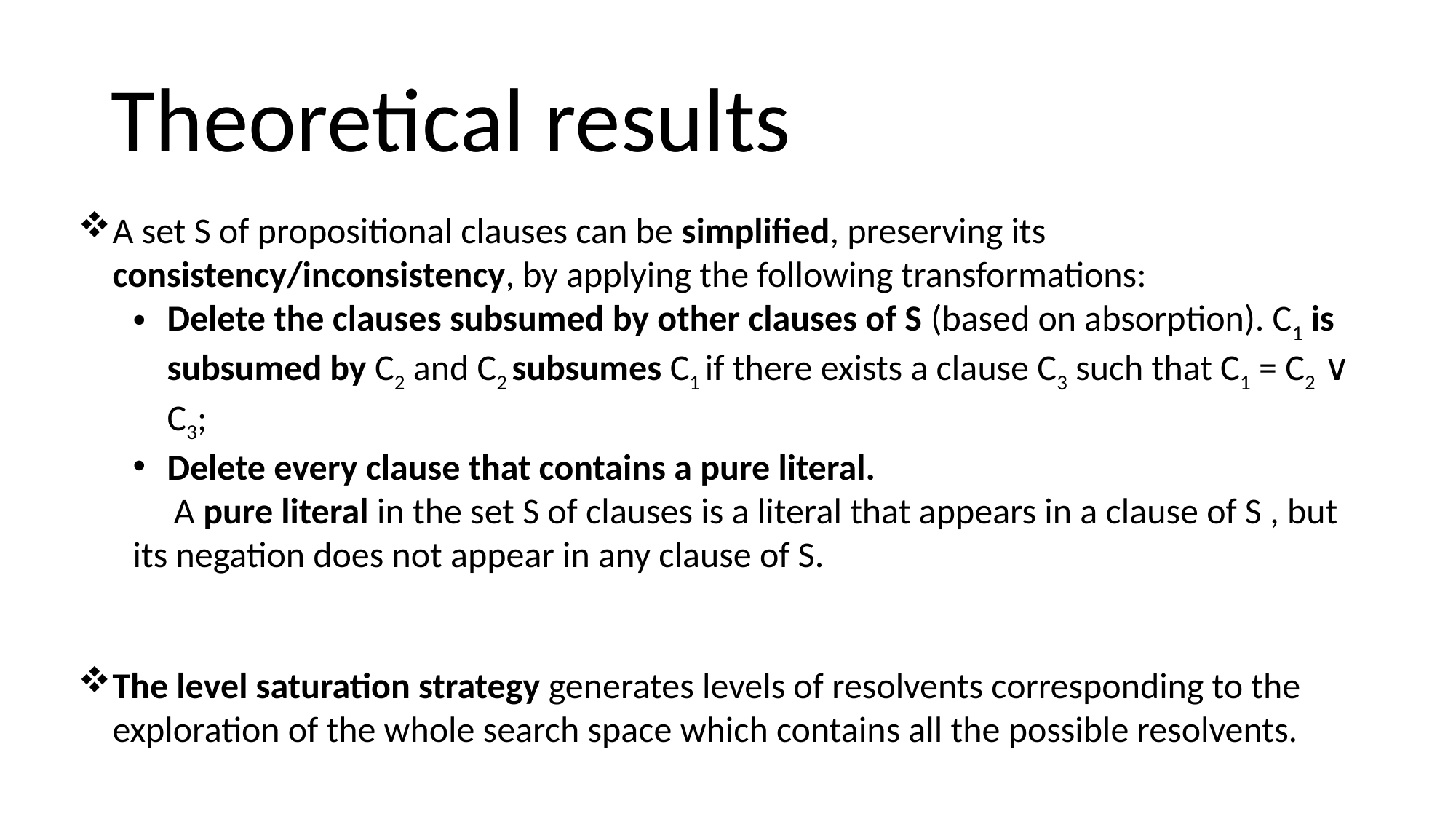

# Theoretical results
A set S of propositional clauses can be simplified, preserving its consistency/inconsistency, by applying the following transformations:
Delete the clauses subsumed by other clauses of S (based on absorption). C1 is subsumed by C2 and C2 subsumes C1 if there exists a clause C3 such that C1 = C2 ∨ C3;
Delete every clause that contains a pure literal.
     A pure literal in the set S of clauses is a literal that appears in a clause of S , but its negation does not appear in any clause of S.

The level saturation strategy generates levels of resolvents corresponding to the exploration of the whole search space which contains all the possible resolvents.